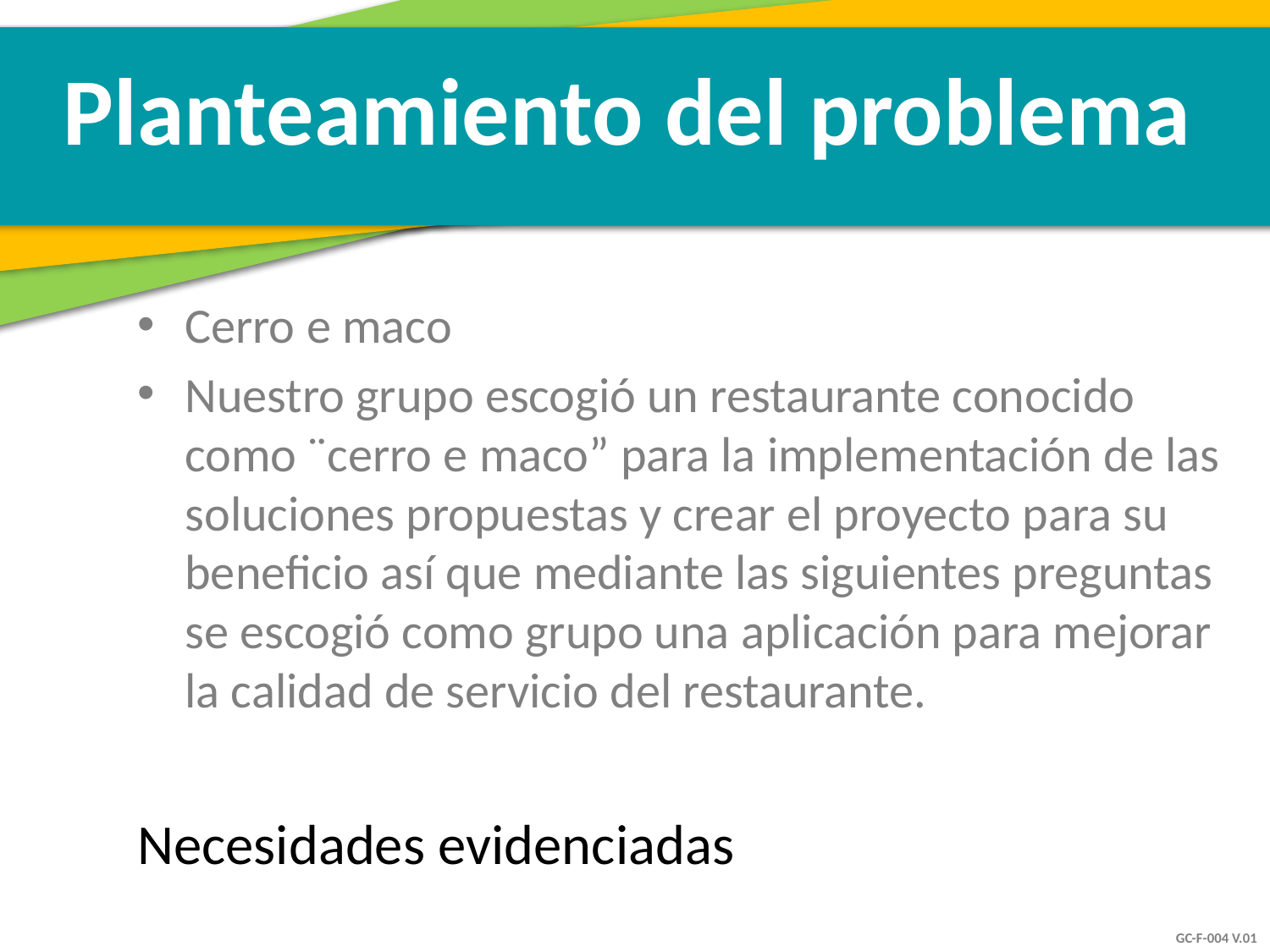

Planteamiento del problema
Cerro e maco
Nuestro grupo escogió un restaurante conocido como ¨cerro e maco” para la implementación de las soluciones propuestas y crear el proyecto para su beneficio así que mediante las siguientes preguntas se escogió como grupo una aplicación para mejorar la calidad de servicio del restaurante.

Necesidades evidenciadas

Textos entre 28pt y 32pt, color gris oscuro.
Todos los textos deben ir con la fuente o tipo de letra Calibri.